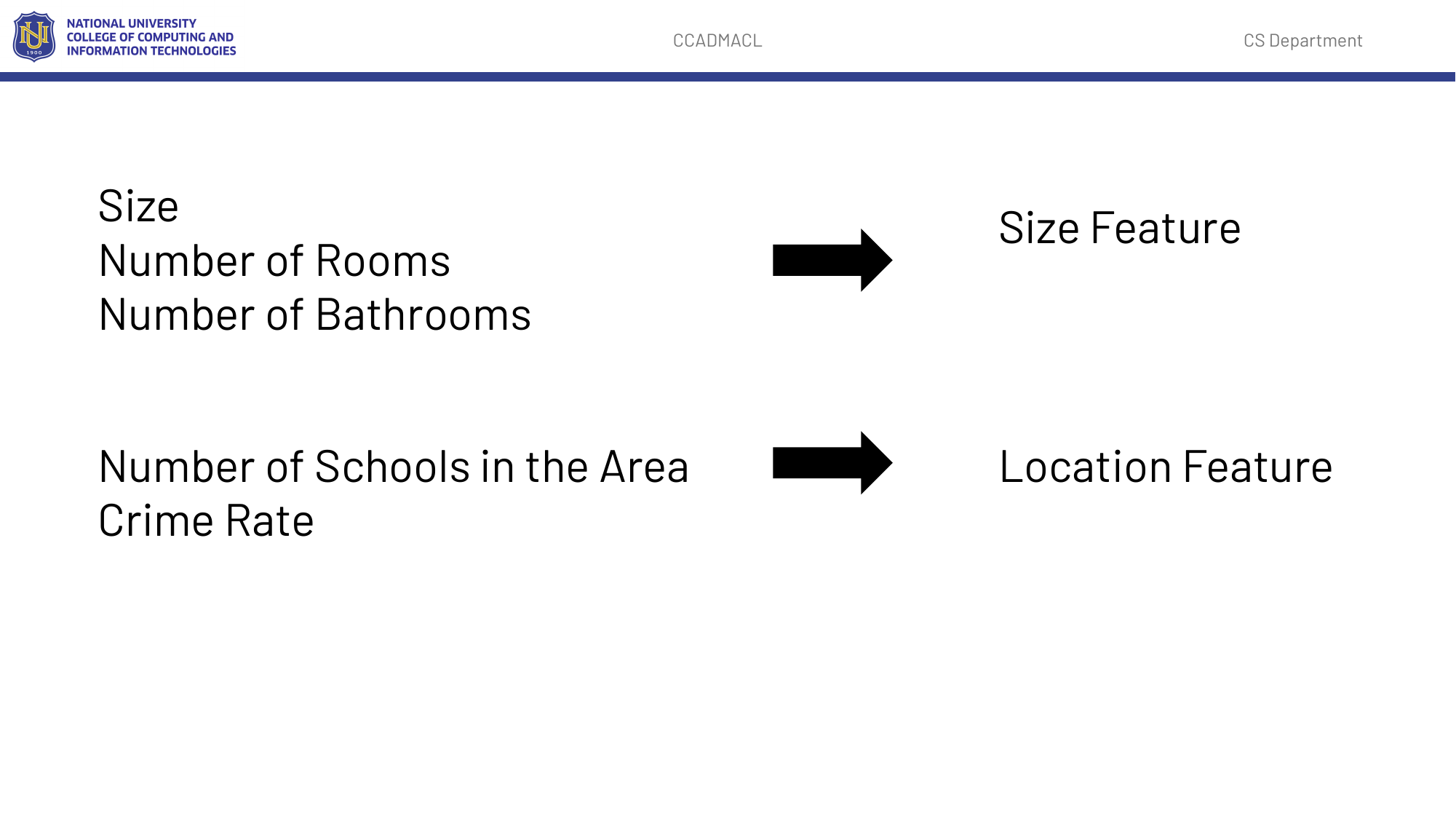

Size
Number of Rooms
Number of Bathrooms
Size Feature

Number of Schools in the Area
Crime Rate
Location Feature